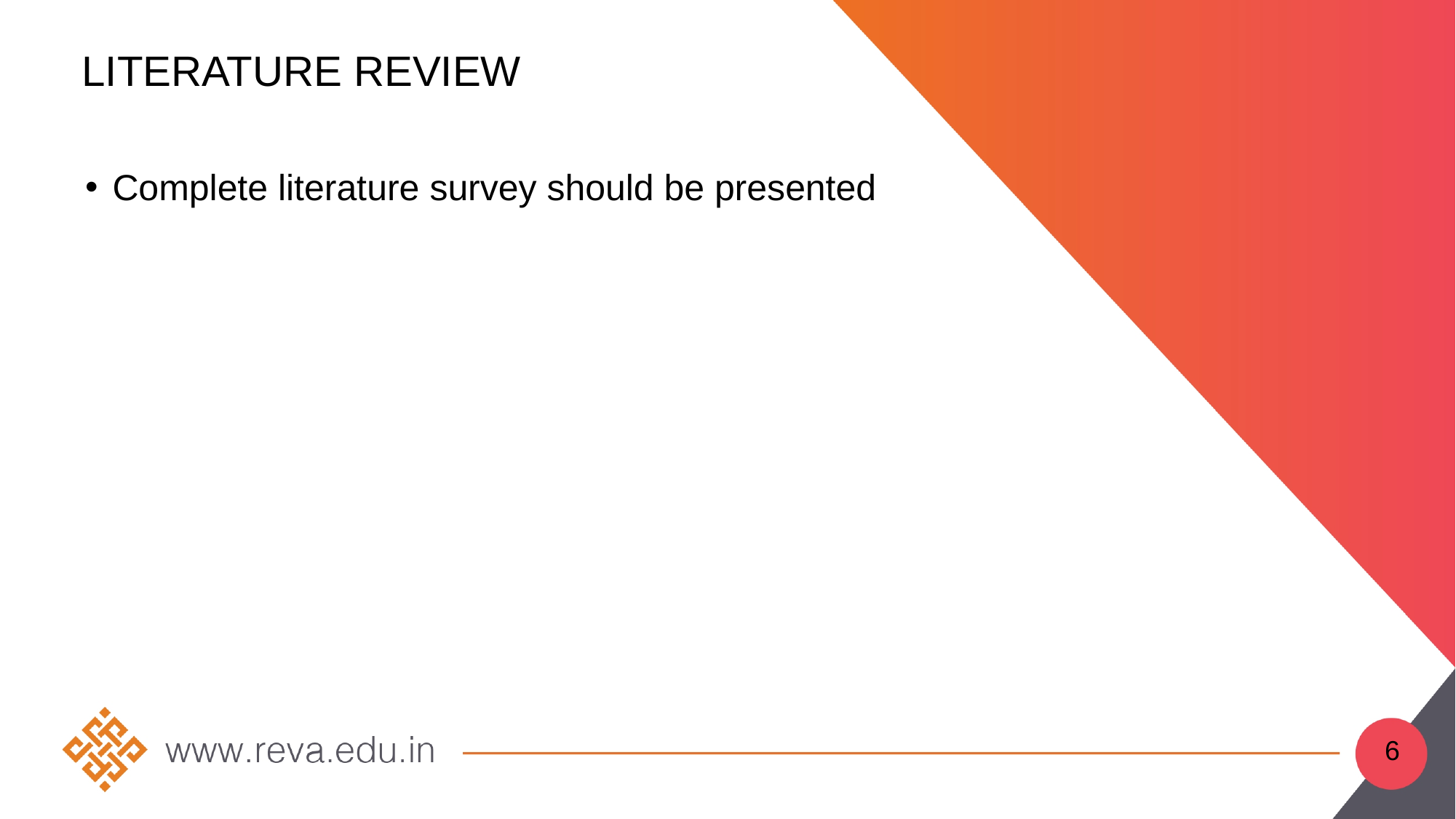

# Literature Review
Complete literature survey should be presented

6